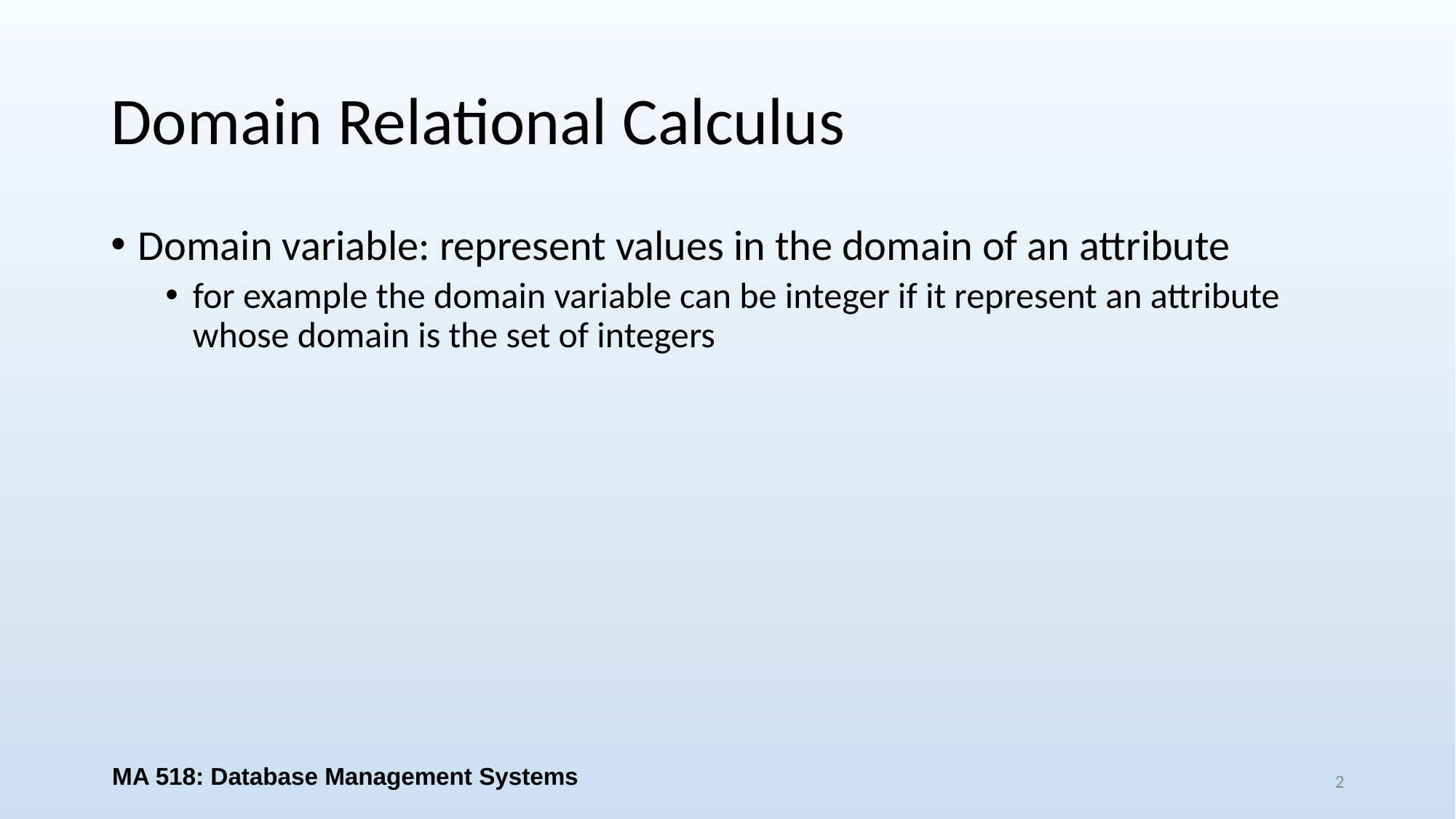

# Domain Relational Calculus
Domain variable: represent values in the domain of an attribute
for example the domain variable can be integer if it represent an attribute whose domain is the set of integers
MA 518: Database Management Systems
2